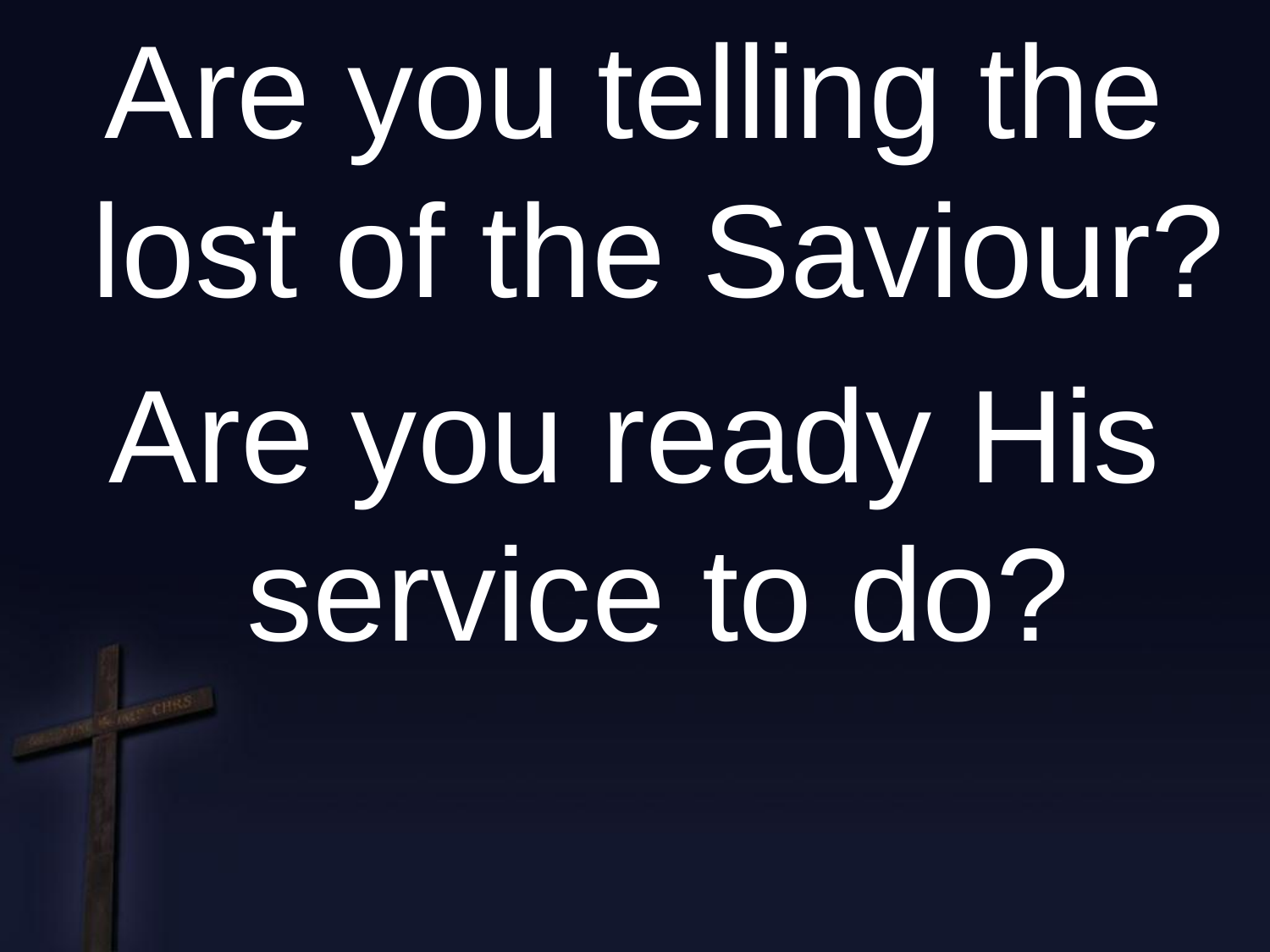

Are you telling the lost of the Saviour?
Are you ready His service to do?